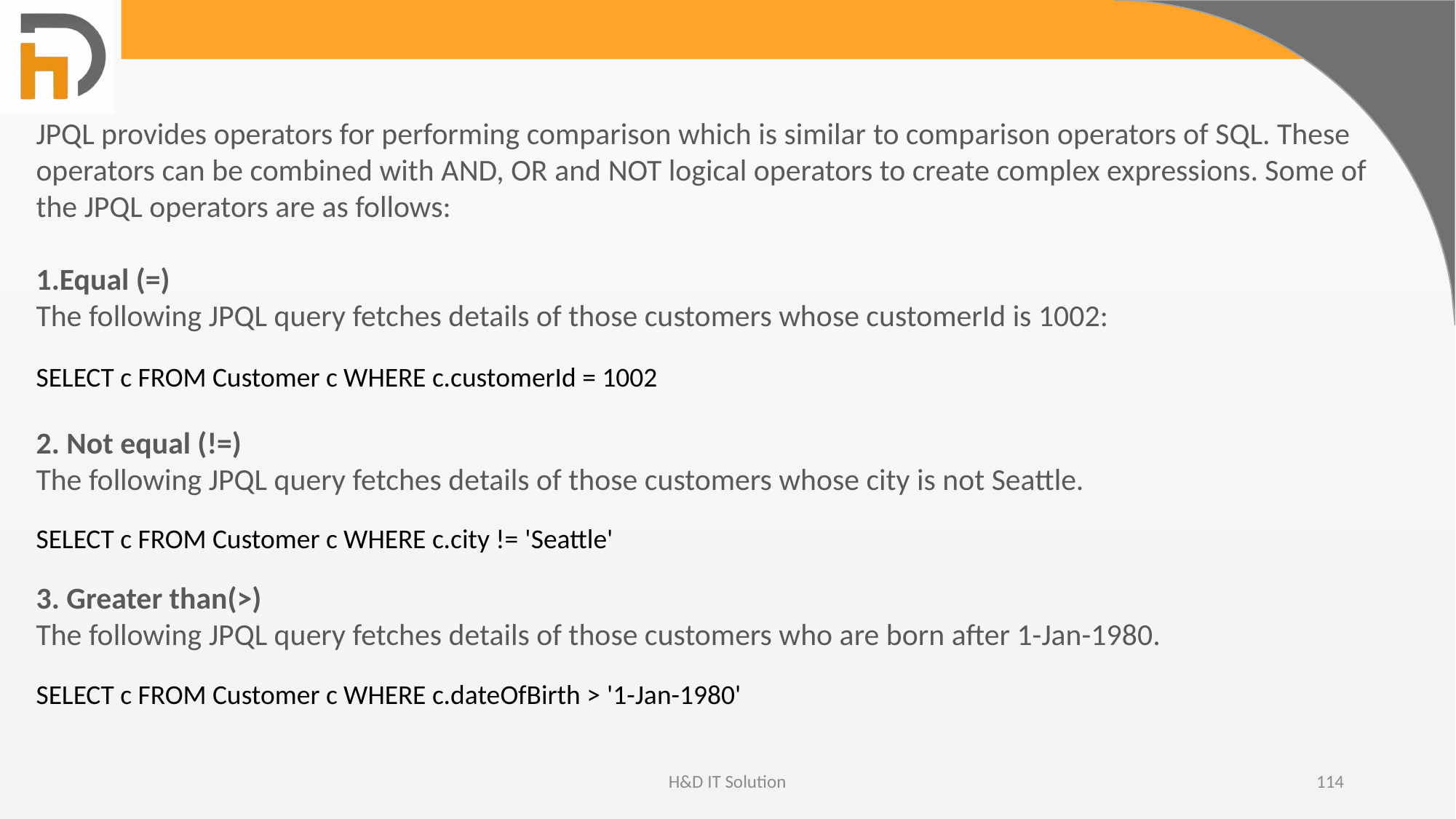

JPQL provides operators for performing comparison which is similar to comparison operators of SQL. These operators can be combined with AND, OR and NOT logical operators to create complex expressions. Some of the JPQL operators are as follows:

1.Equal (=)
The following JPQL query fetches details of those customers whose customerId is 1002:
SELECT c FROM Customer c WHERE c.customerId = 1002
2. Not equal (!=)
The following JPQL query fetches details of those customers whose city is not Seattle.
SELECT c FROM Customer c WHERE c.city != 'Seattle'
3. Greater than(>)
The following JPQL query fetches details of those customers who are born after 1-Jan-1980.
SELECT c FROM Customer c WHERE c.dateOfBirth > '1-Jan-1980'
H&D IT Solution
114